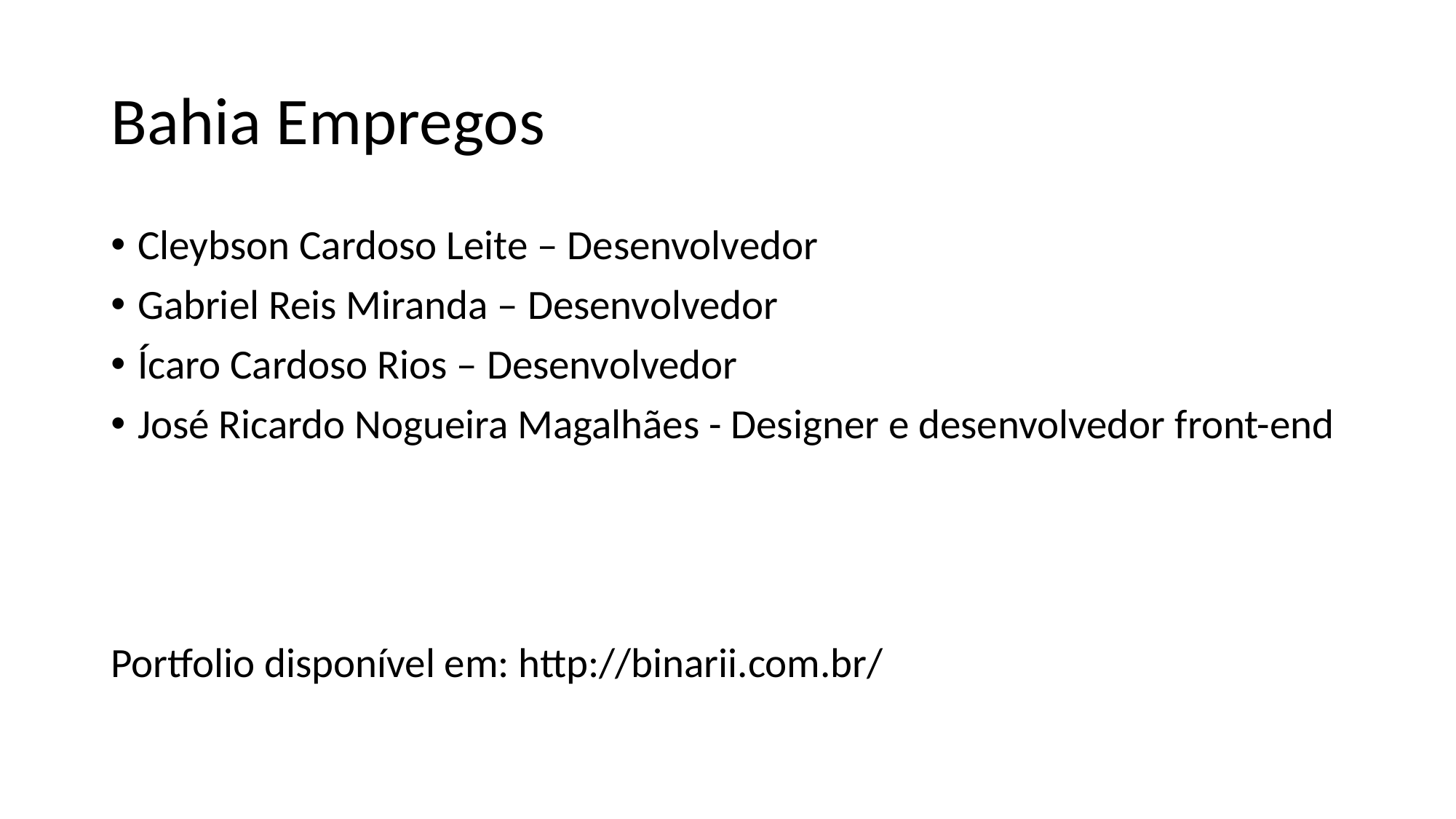

# Bahia Empregos
Cleybson Cardoso Leite – Desenvolvedor
Gabriel Reis Miranda – Desenvolvedor
Ícaro Cardoso Rios – Desenvolvedor
José Ricardo Nogueira Magalhães - Designer e desenvolvedor front-end

Portfolio disponível em: http://binarii.com.br/